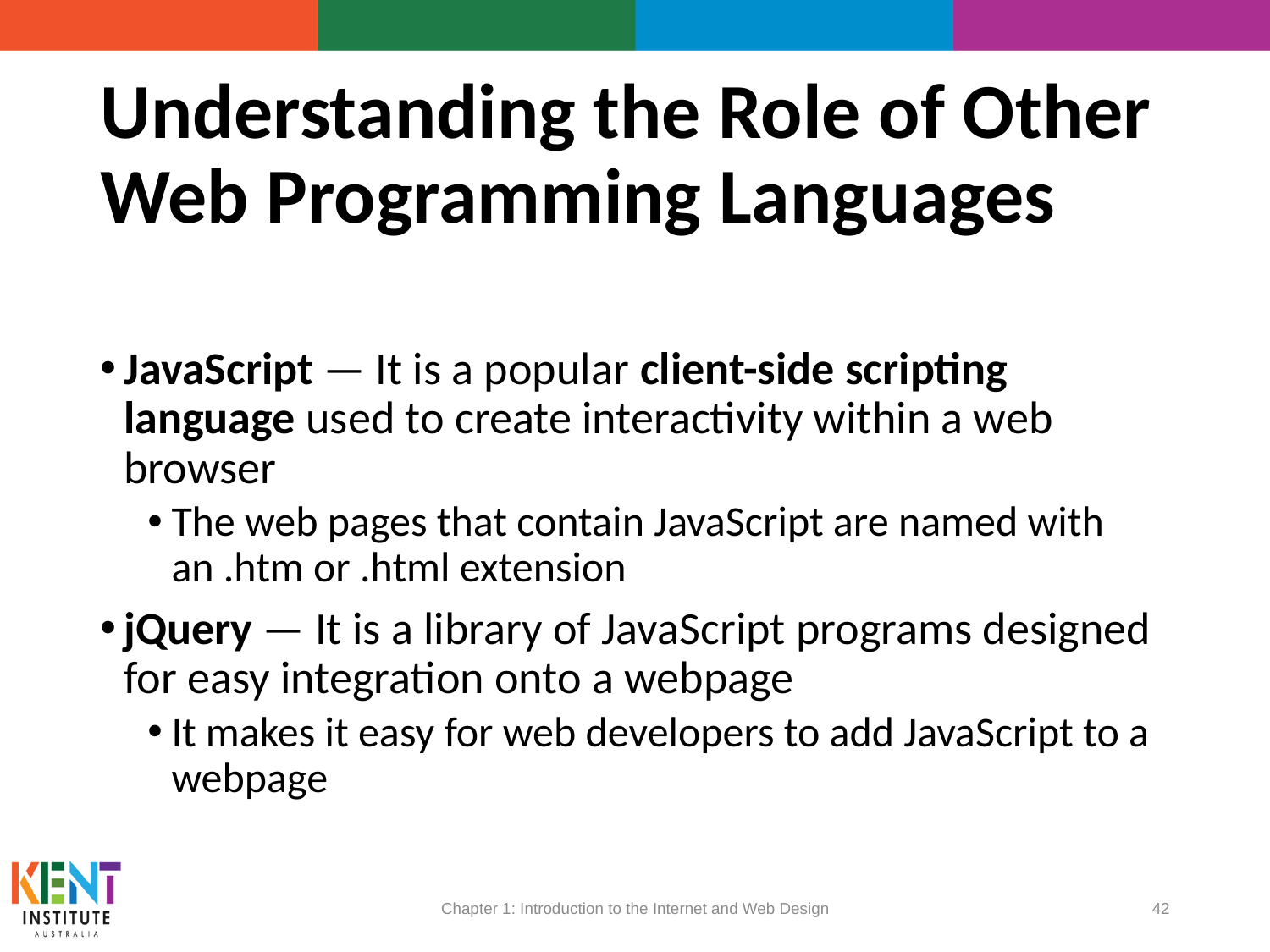

# Understanding the Role of Other Web Programming Languages
JavaScript — It is a popular client-side scripting language used to create interactivity within a web browser
The web pages that contain JavaScript are named with an .htm or .html extension
jQuery — It is a library of JavaScript programs designed for easy integration onto a webpage
It makes it easy for web developers to add JavaScript to a webpage
Chapter 1: Introduction to the Internet and Web Design
42